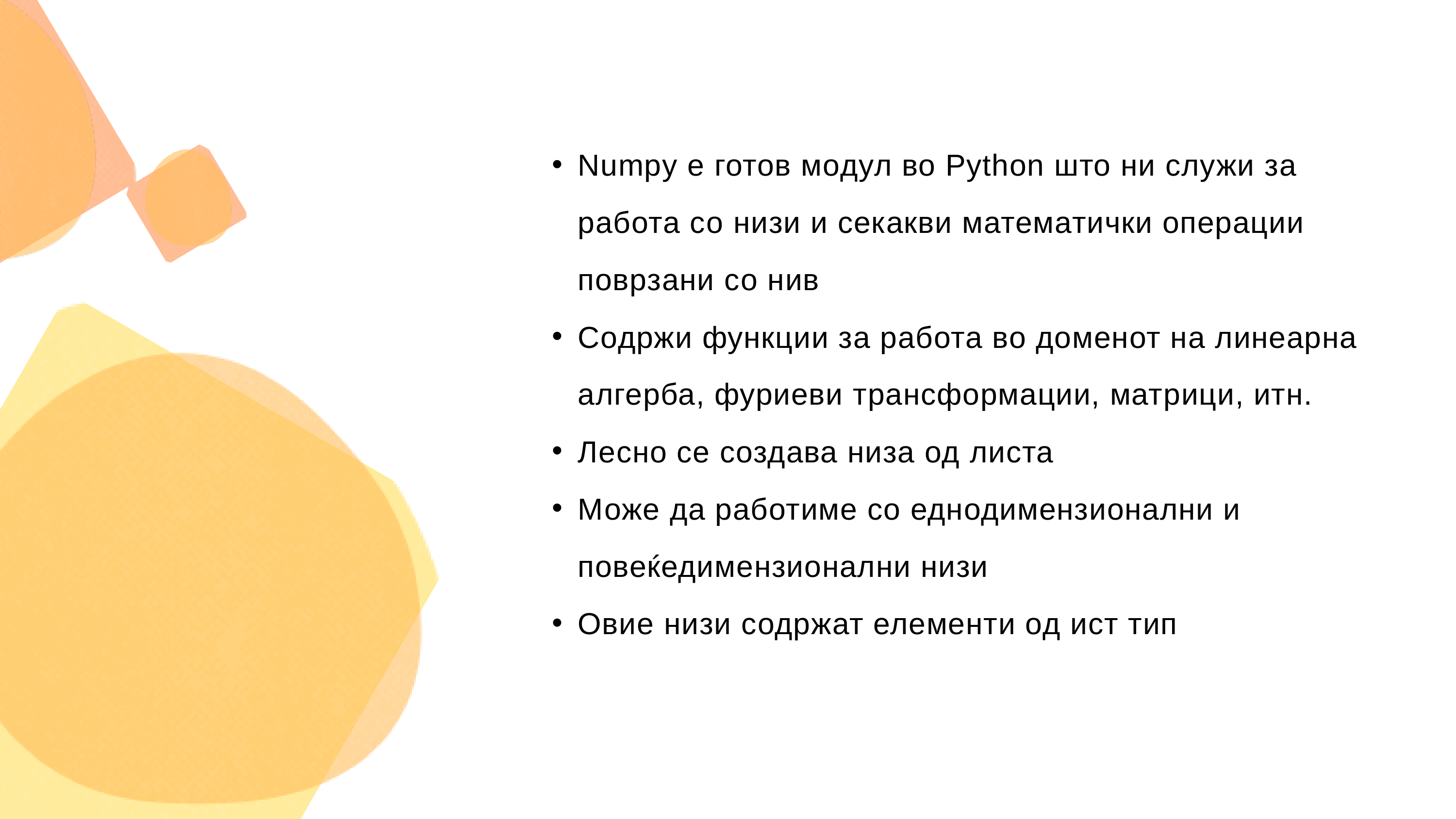

Numpy e готов модул во Python што ни служи за работа со низи и секакви математички операции поврзани со нив
Содржи функции за работа во доменот на линеарна алгерба, фуриеви трансформации, матрици, итн.
Лесно се создава низа од листа
Може да работиме со еднодимензионални и повеќедимензионални низи
Овие низи содржат елементи од ист тип